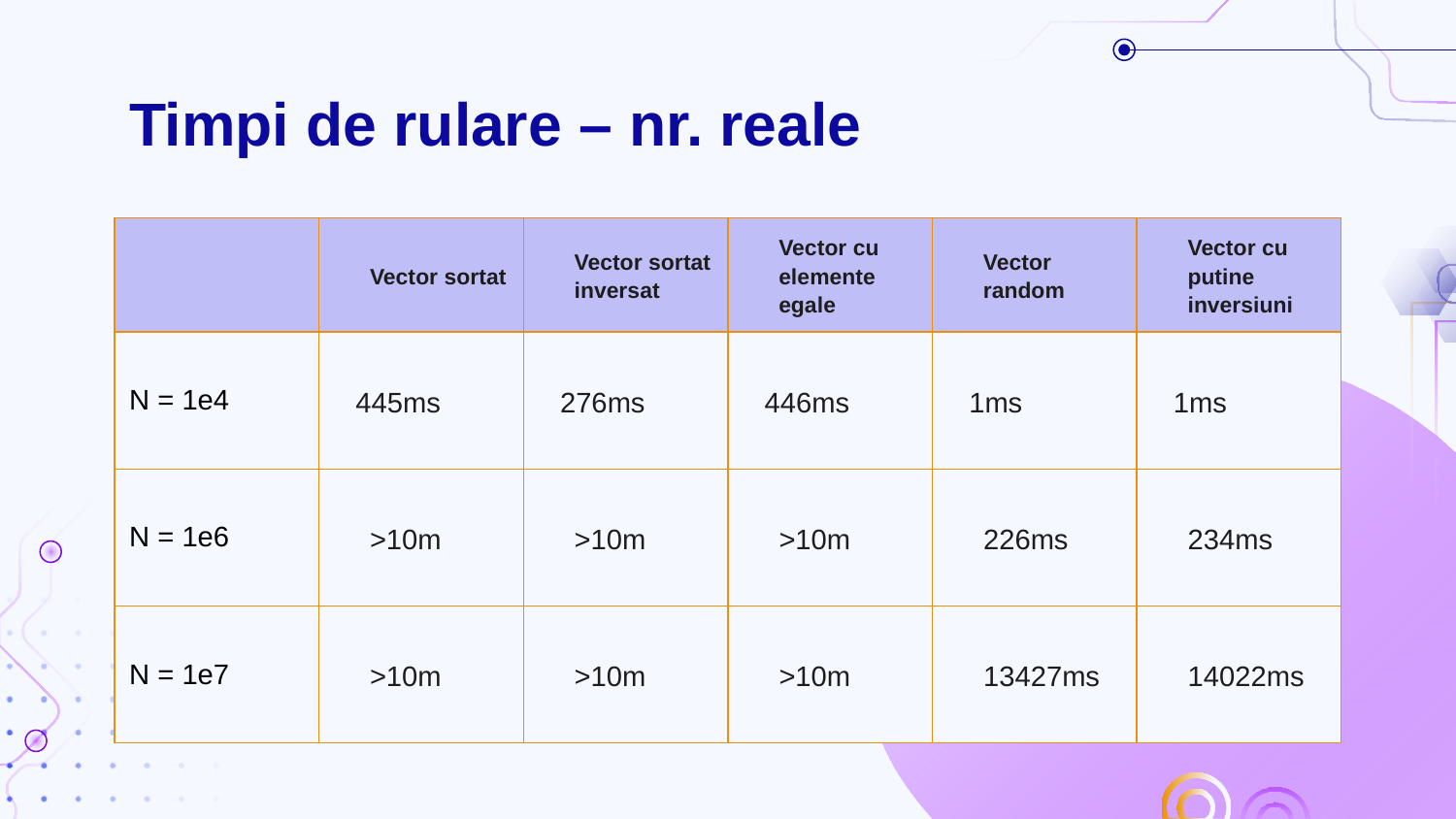

# Timpi de rulare – nr. reale
|  | Vector sortat | Vector sortat inversat | Vector cu elemente egale | Vector random | Vector cu putine inversiuni |
| --- | --- | --- | --- | --- | --- |
| N = 1e4 | 445ms | 276ms | 446ms | 1ms | 1ms |
| N = 1e6 | >10m | >10m | >10m | 226ms | 234ms |
| N = 1e7 | >10m | >10m | >10m | 13427ms | 14022ms |